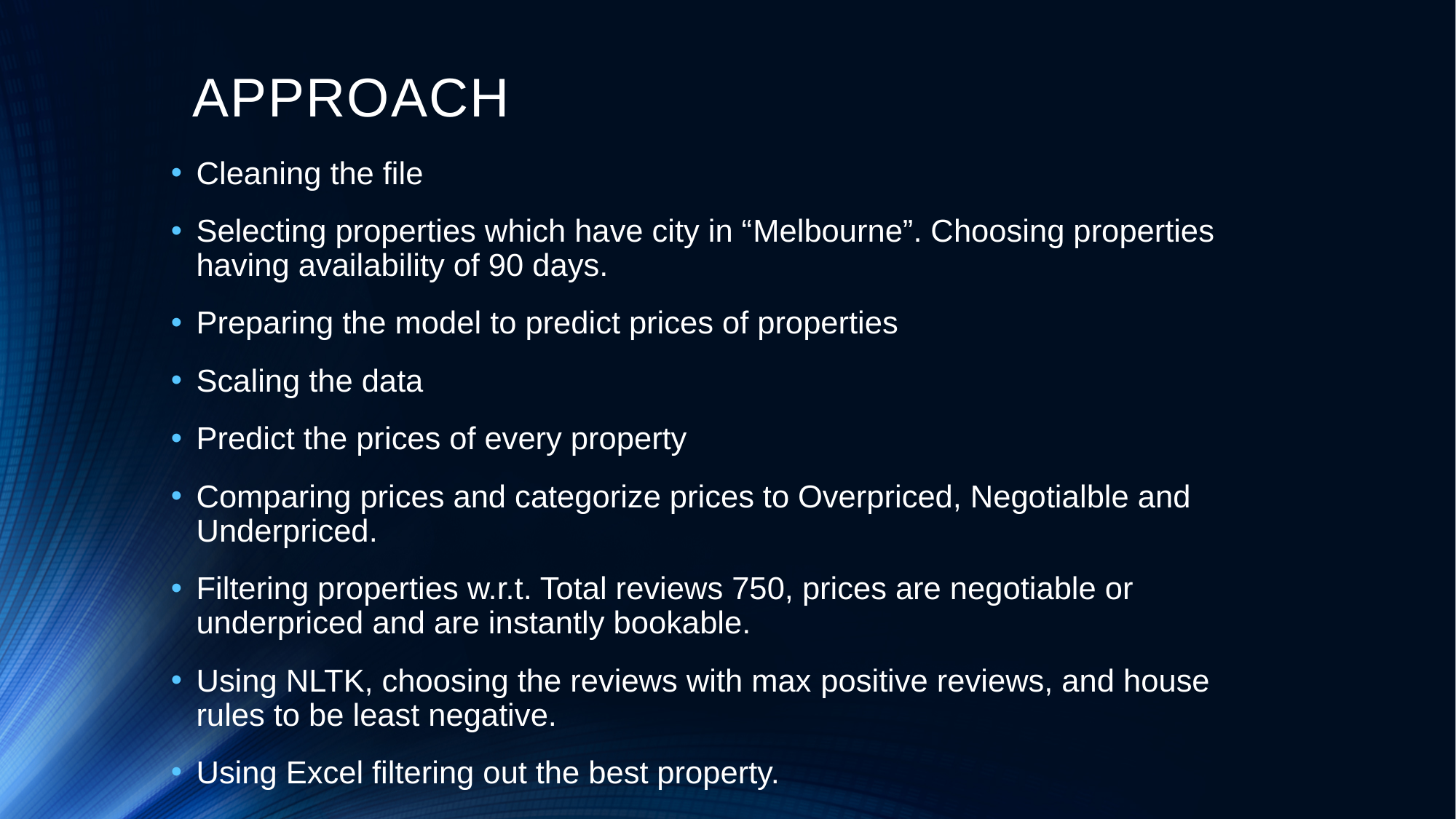

# APPROACH
Cleaning the file
Selecting properties which have city in “Melbourne”. Choosing properties having availability of 90 days.
Preparing the model to predict prices of properties
Scaling the data
Predict the prices of every property
Comparing prices and categorize prices to Overpriced, Negotialble and Underpriced.
Filtering properties w.r.t. Total reviews 750, prices are negotiable or underpriced and are instantly bookable.
Using NLTK, choosing the reviews with max positive reviews, and house rules to be least negative.
Using Excel filtering out the best property.